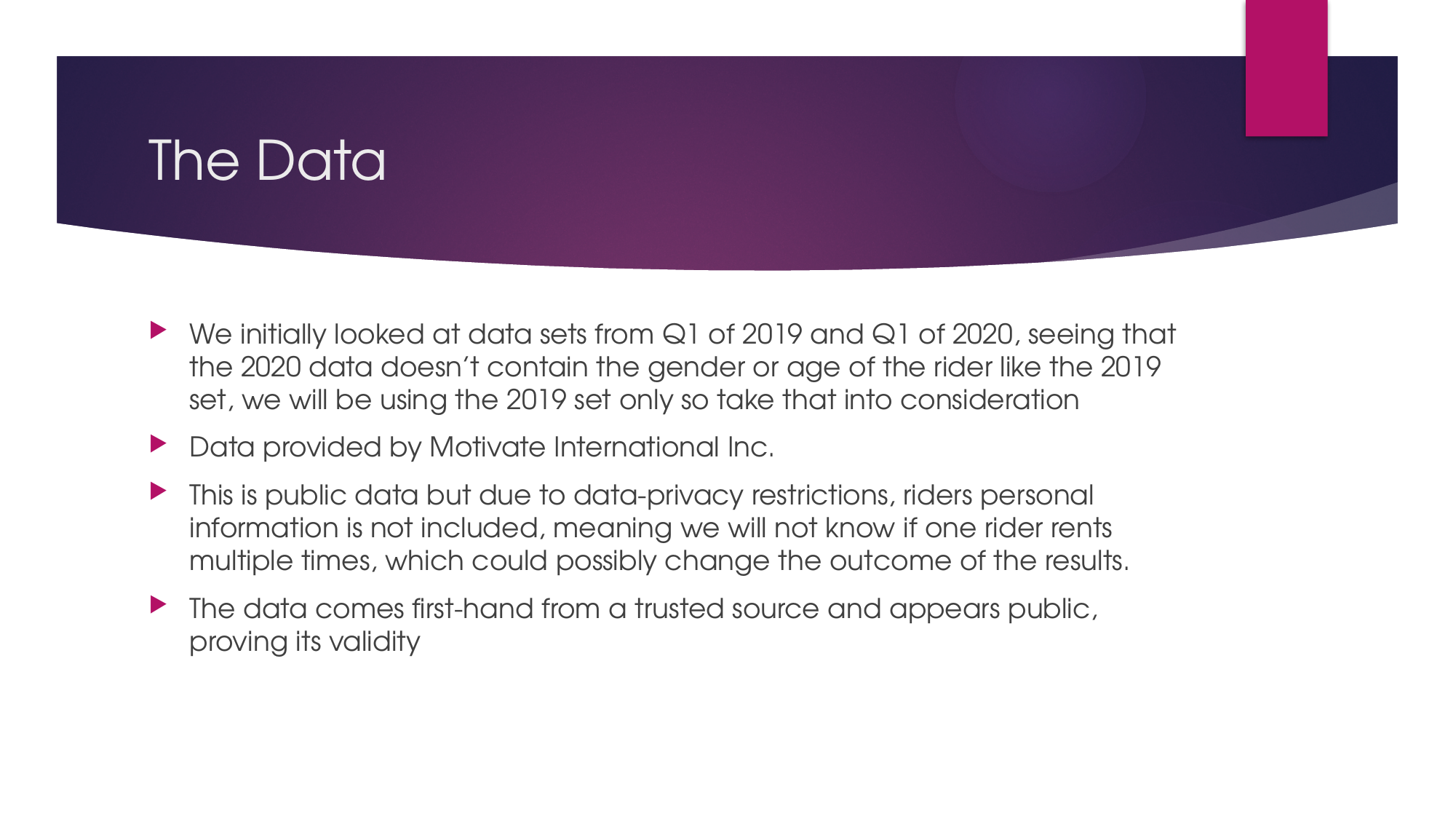

# The Data
We initially looked at data sets from Q1 of 2019 and Q1 of 2020, seeing that the 2020 data doesn’t contain the gender or age of the rider like the 2019 set, we will be using the 2019 set only so take that into consideration
Data provided by Motivate International Inc.
This is public data but due to data-privacy restrictions, riders personal information is not included, meaning we will not know if one rider rents multiple times, which could possibly change the outcome of the results.
The data comes first-hand from a trusted source and appears public, proving its validity